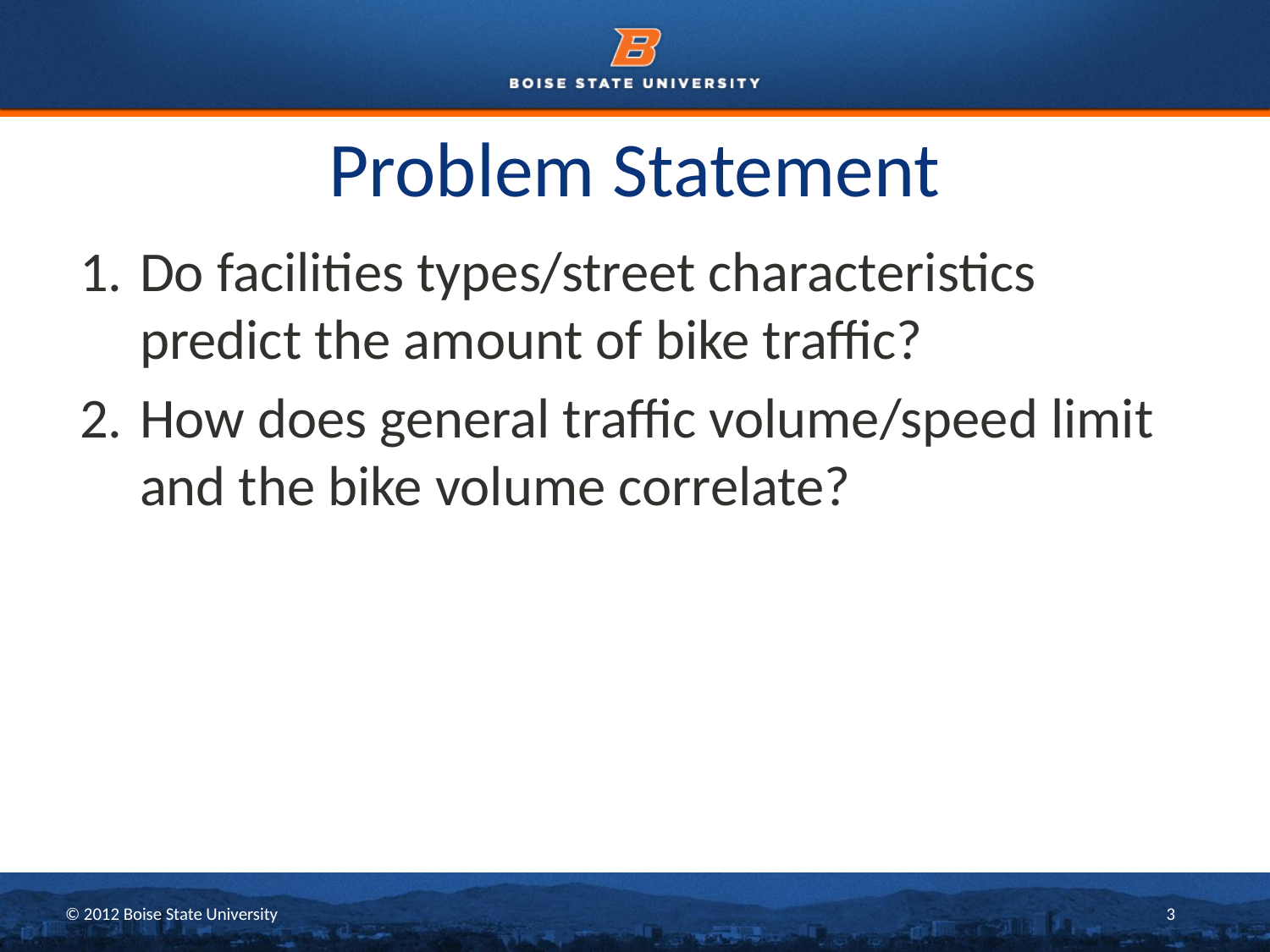

# Problem Statement
Do facilities types/street characteristics predict the amount of bike traffic?
How does general traffic volume/speed limit and the bike volume correlate?